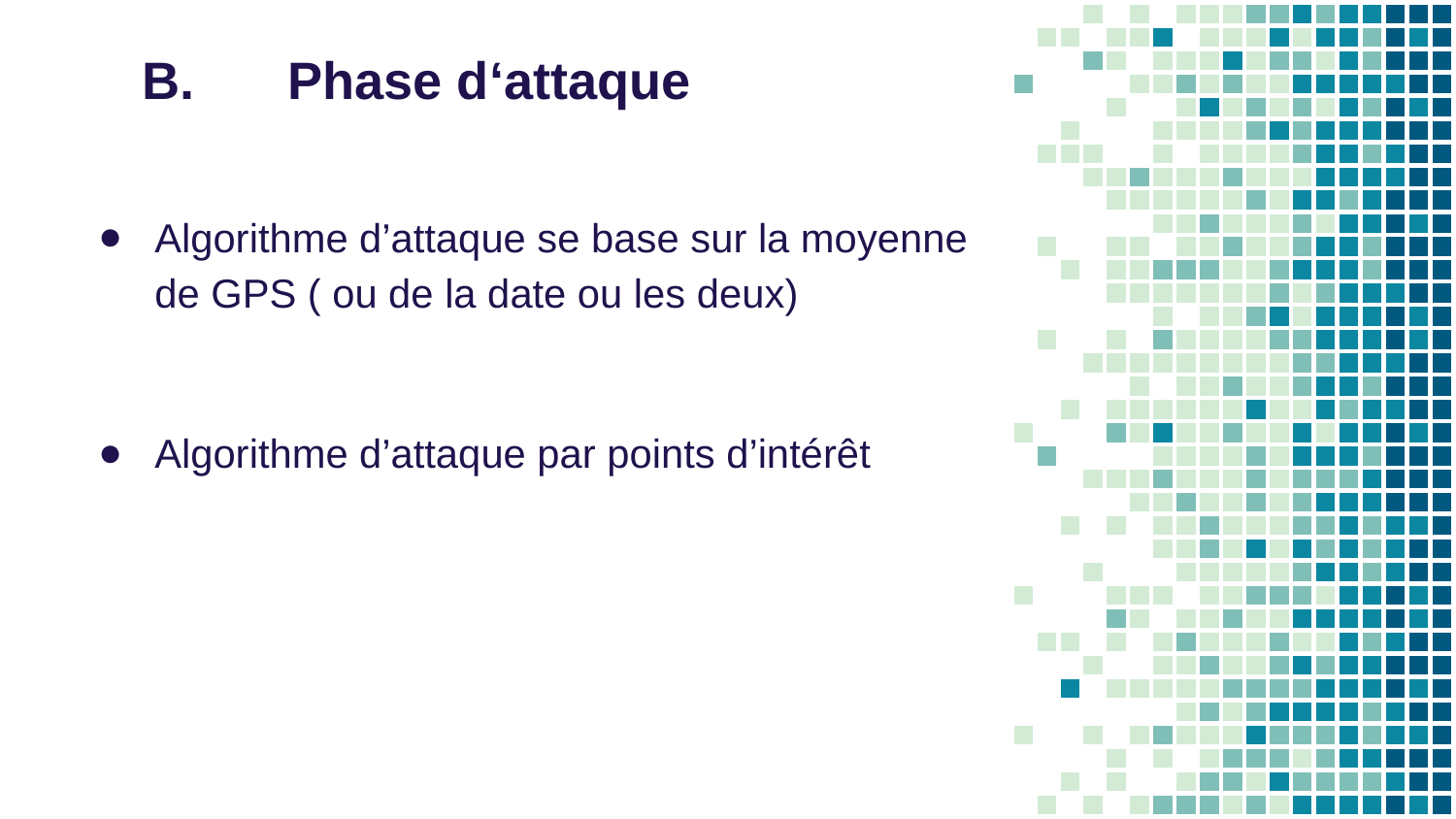

B. 	Phase d‘attaque

Algorithme d’attaque se base sur la moyenne de GPS ( ou de la date ou les deux)

Algorithme d’attaque par points d’intérêt